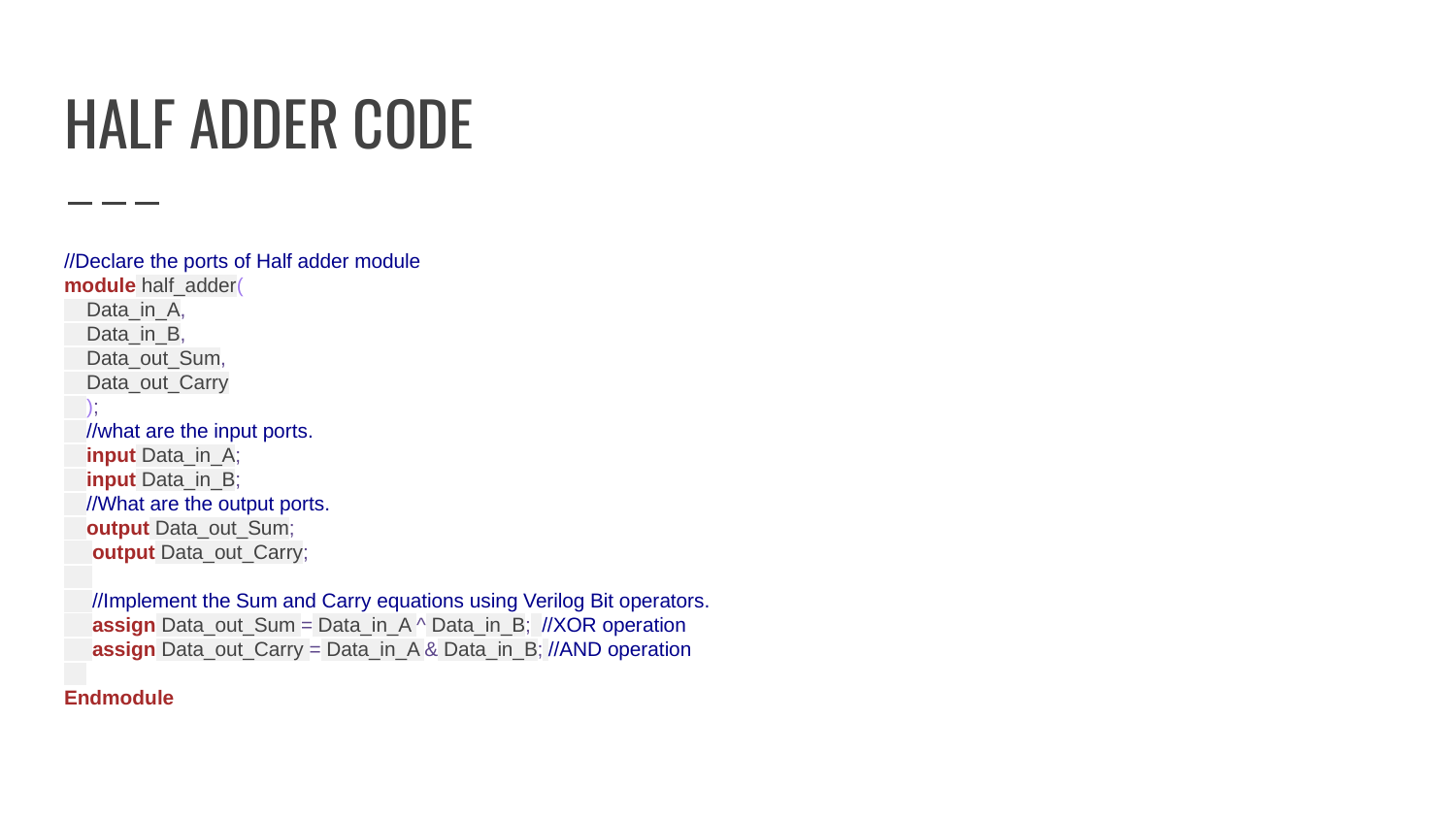

# HALF ADDER CODE
//Declare the ports of Half adder module
module half_adder(
    Data_in_A,
    Data_in_B,
    Data_out_Sum,
    Data_out_Carry
    );
    //what are the input ports.
    input Data_in_A;
    input Data_in_B;
    //What are the output ports.
    output Data_out_Sum;
     output Data_out_Carry;

     //Implement the Sum and Carry equations using Verilog Bit operators.
     assign Data_out_Sum = Data_in_A ^ Data_in_B;  //XOR operation
     assign Data_out_Carry = Data_in_A & Data_in_B; //AND operation

Endmodule